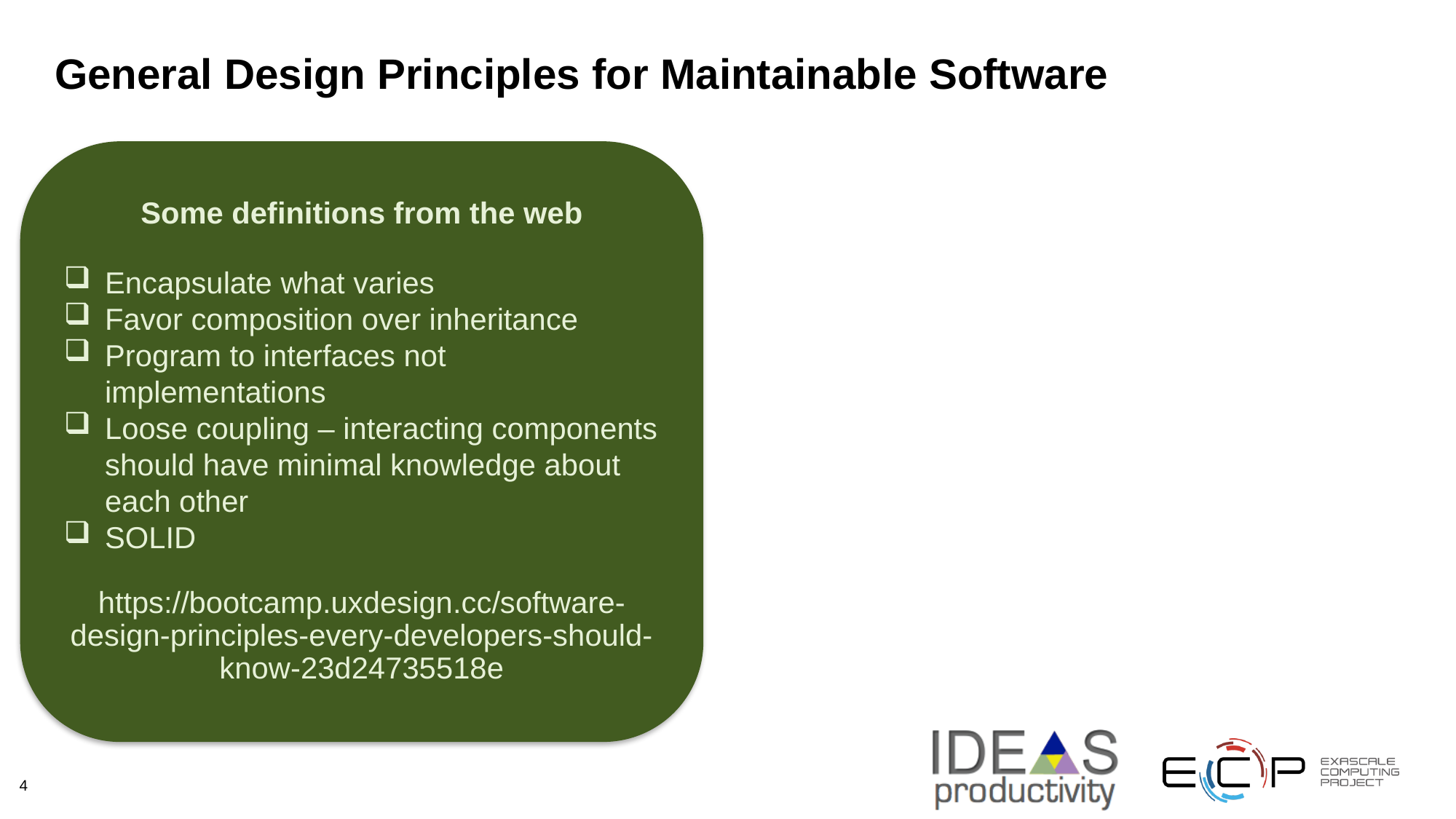

# General Design Principles for Maintainable Software
Some definitions from the web

Encapsulate what varies
Favor composition over inheritance
Program to interfaces not implementations
Loose coupling – interacting components should have minimal knowledge about each other
SOLID

https://bootcamp.uxdesign.cc/software-design-principles-every-developers-should-know-23d24735518e